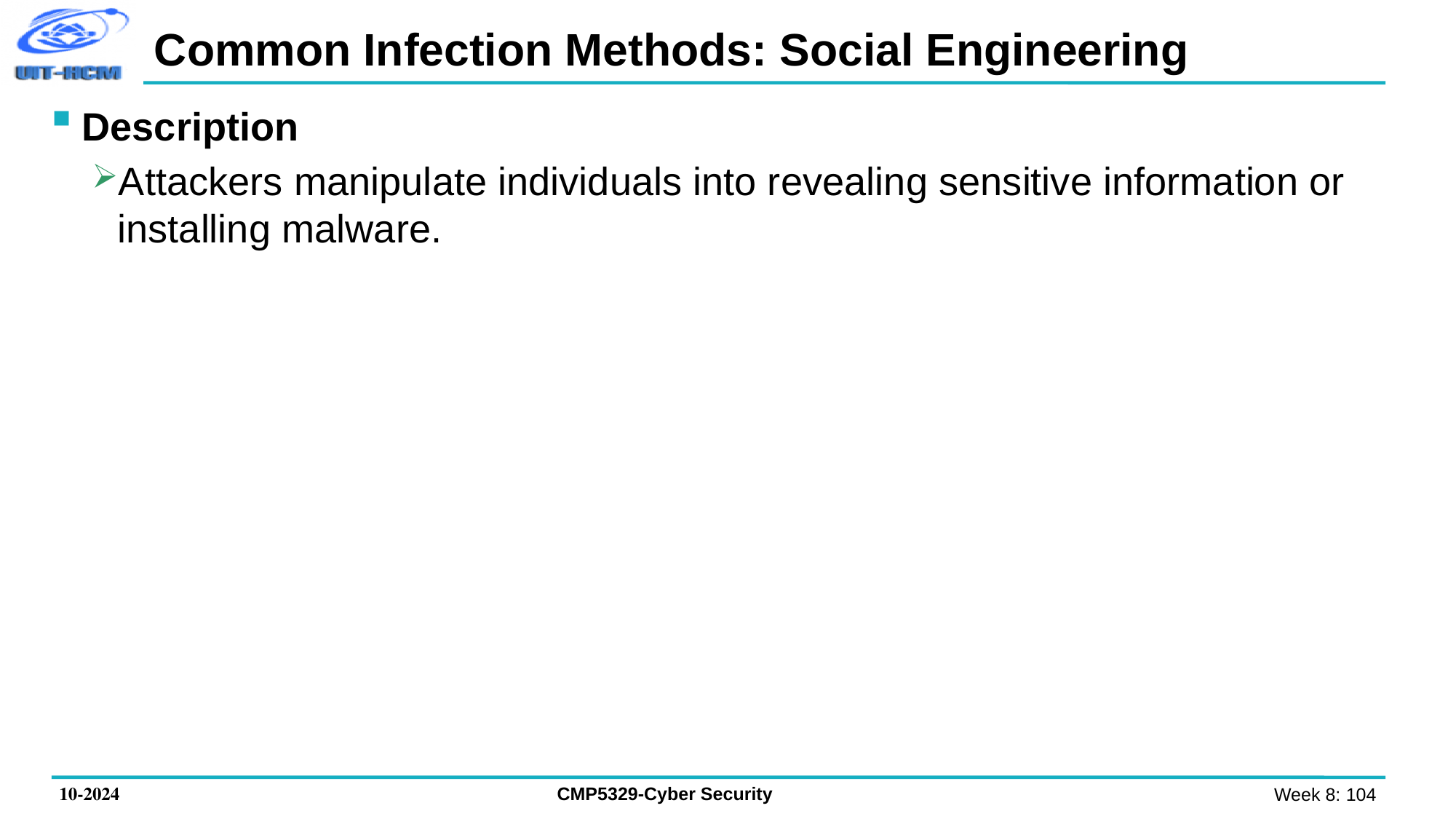

# Common Infection Methods: Social Engineering
Description
Attackers manipulate individuals into revealing sensitive information or installing malware.